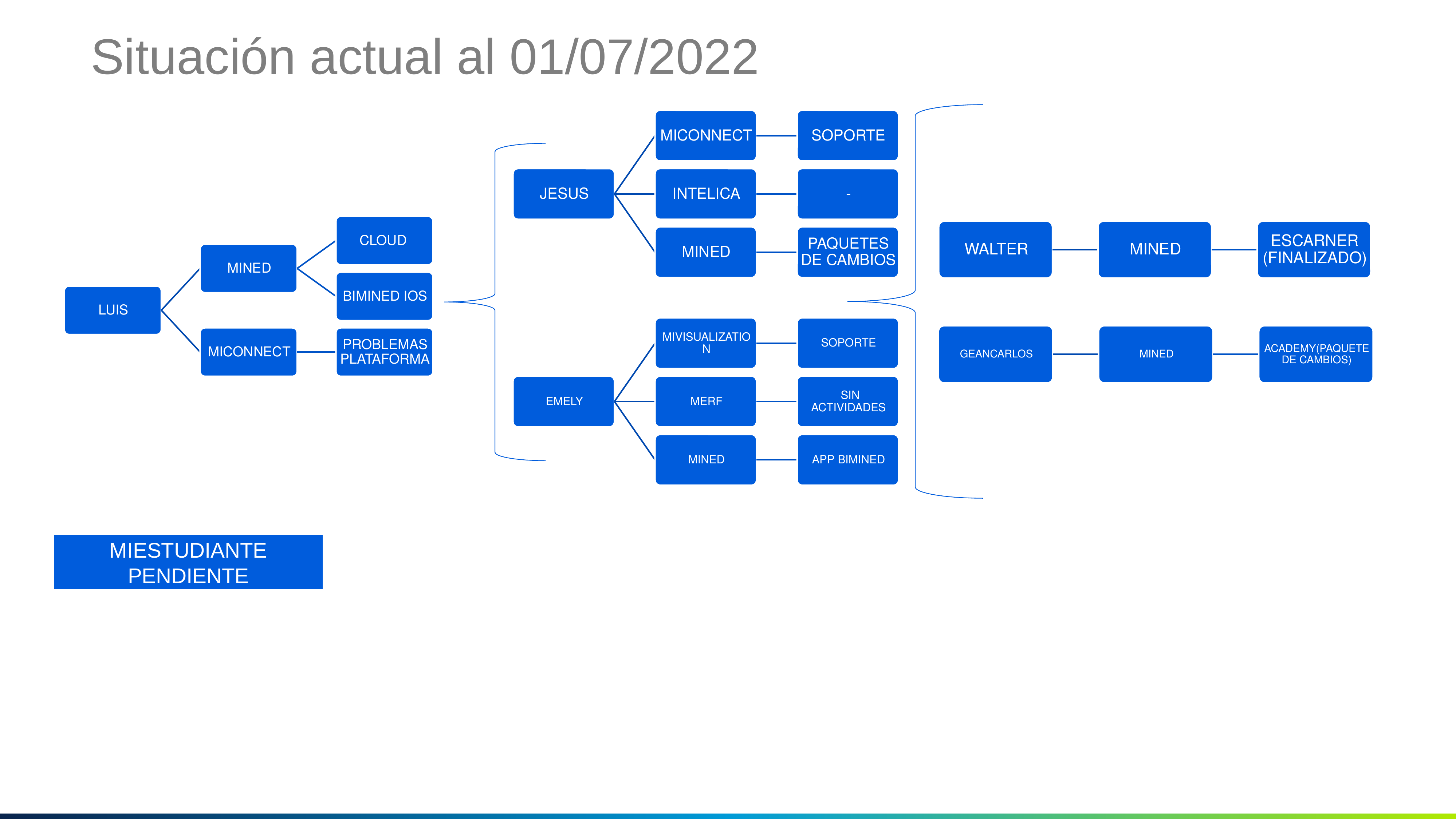

Situación actual al 01/07/2022
JESUS

MICONNECT

SOPORTE

INTELICA

-

MINED

PAQUETES DE CAMBIOS

WALTER

MINED

ESCARNER (FINALIZADO)
LUIS

MINED

CLOUD

BIMINED IOS

MICONNECT

PROBLEMAS PLATAFORMA
GEANCARLOS

MINED

ACADEMY(PAQUETE DE CAMBIOS)
EMELY

MIVISUALIZATION

SOPORTE

MERF

 SIN ACTIVIDADES

MINED

APP BIMINED
MIESTUDIANTE PENDIENTE